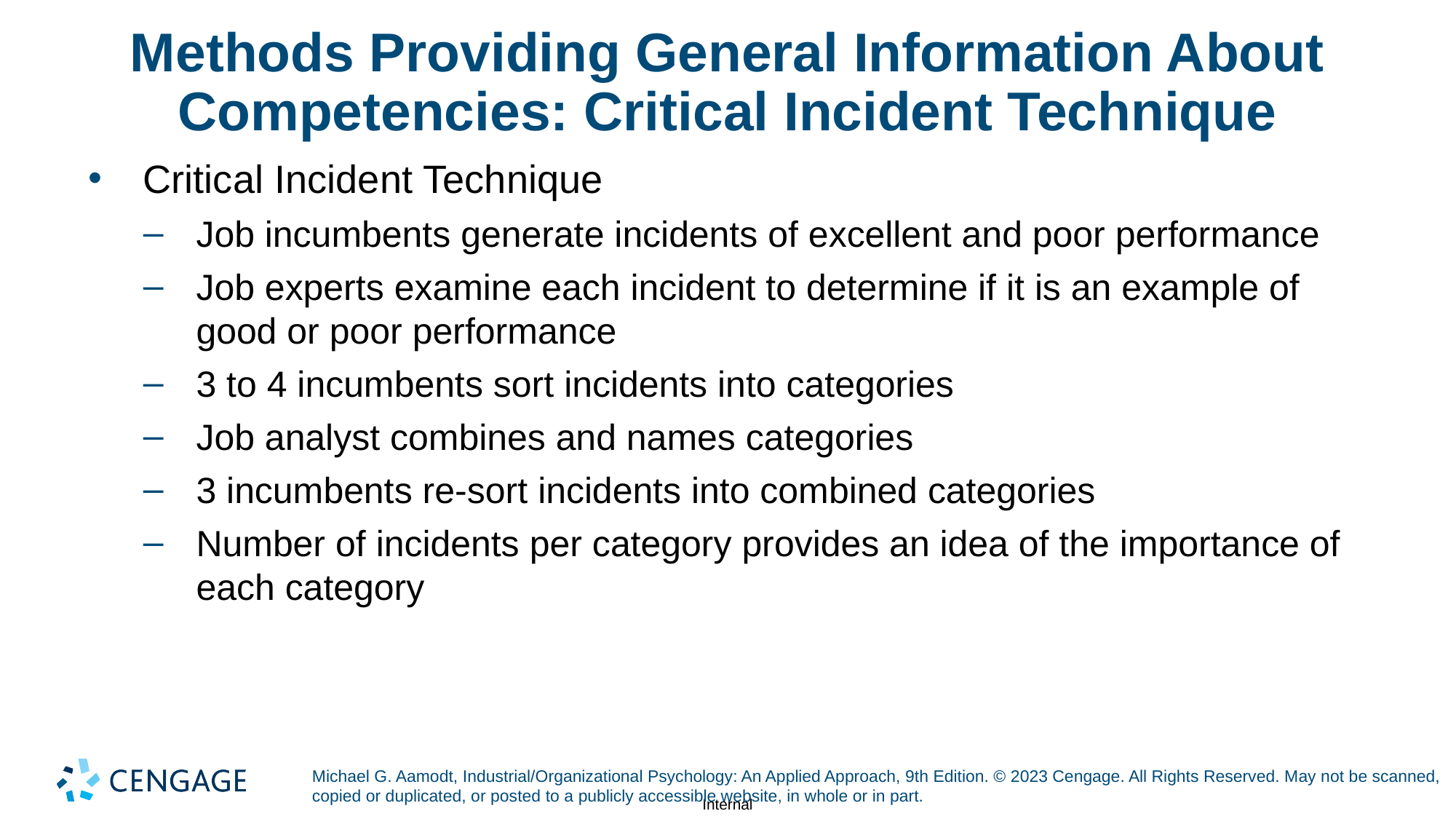

# Methods Providing General Information About Competencies: Critical Incident Technique
Critical Incident Technique
Job incumbents generate incidents of excellent and poor performance
Job experts examine each incident to determine if it is an example of good or poor performance
3 to 4 incumbents sort incidents into categories
Job analyst combines and names categories
3 incumbents re-sort incidents into combined categories
Number of incidents per category provides an idea of the importance of each category